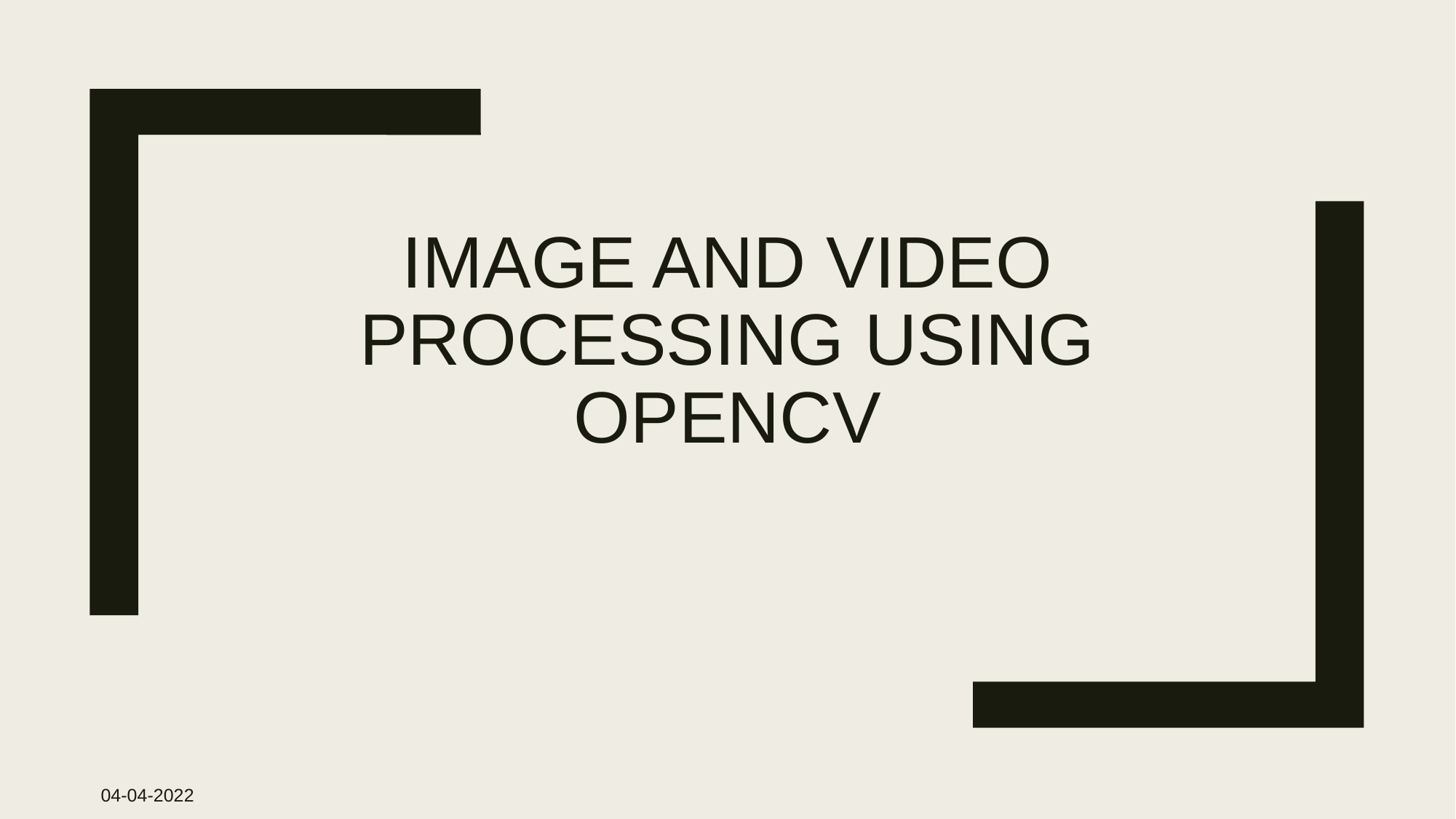

# IMAGE AND VIDEO PROCESSING USING OPENCV

04-04-2022